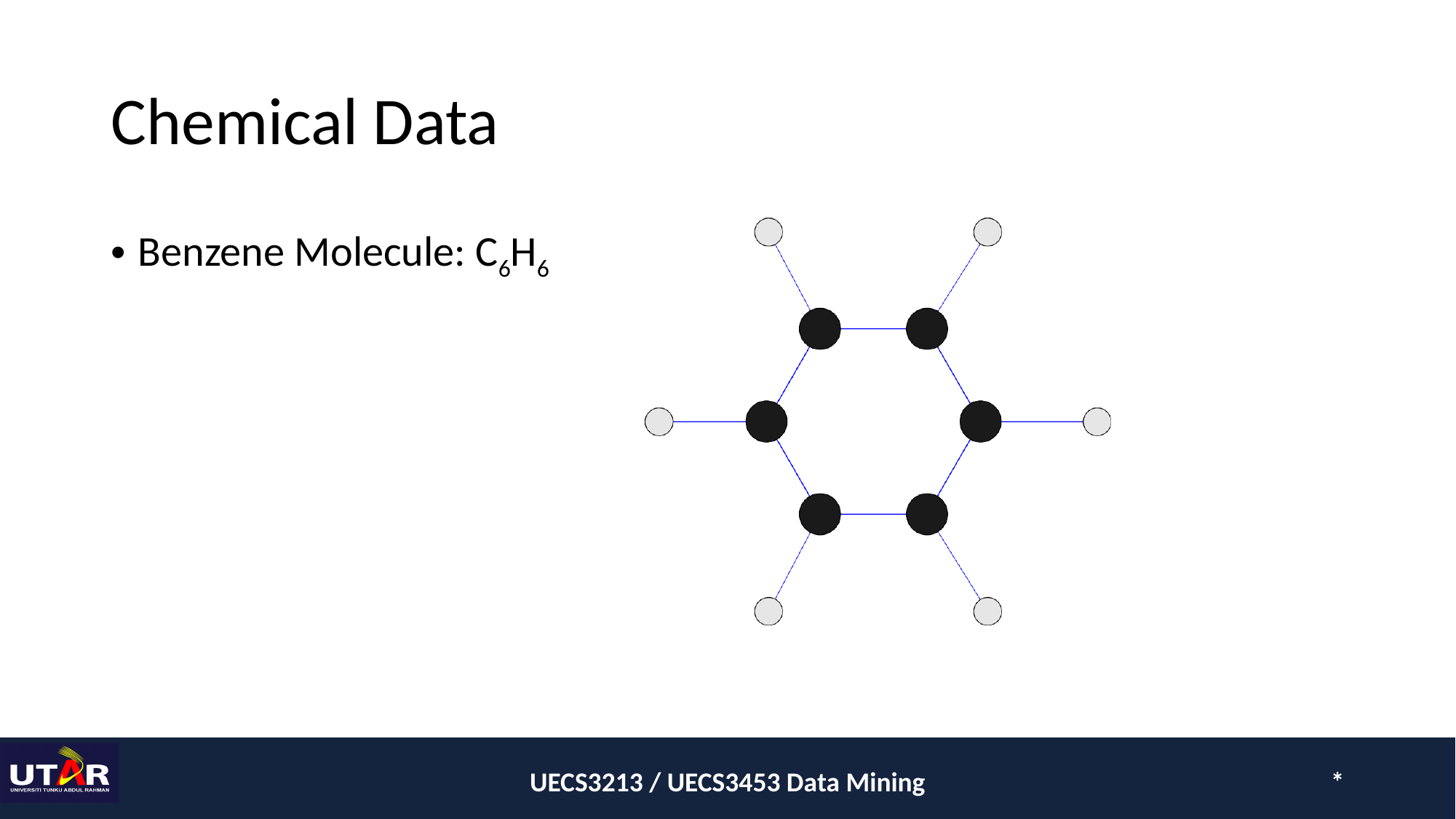

# Chemical Data

Benzene Molecule: C6H6

UECS3213 / UECS3453 Data Mining
*